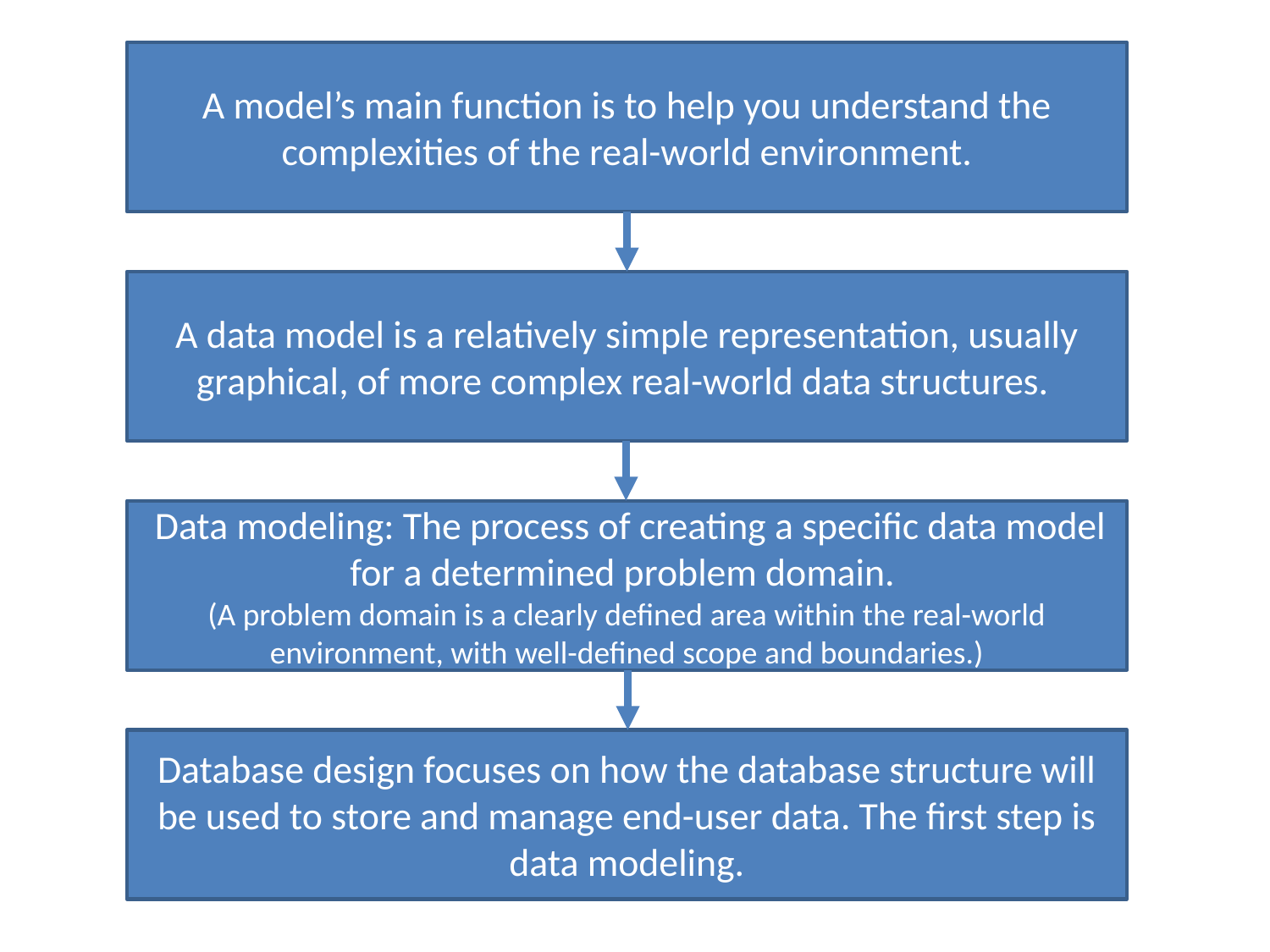

A model’s main function is to help you understand the complexities of the real-world environment.
A data model is a relatively simple representation, usually graphical, of more complex real-world data structures.
 Data modeling: The process of creating a specific data model for a determined problem domain.
(A problem domain is a clearly defined area within the real-world environment, with well-defined scope and boundaries.)
Database design focuses on how the database structure will be used to store and manage end-user data. The first step is data modeling.